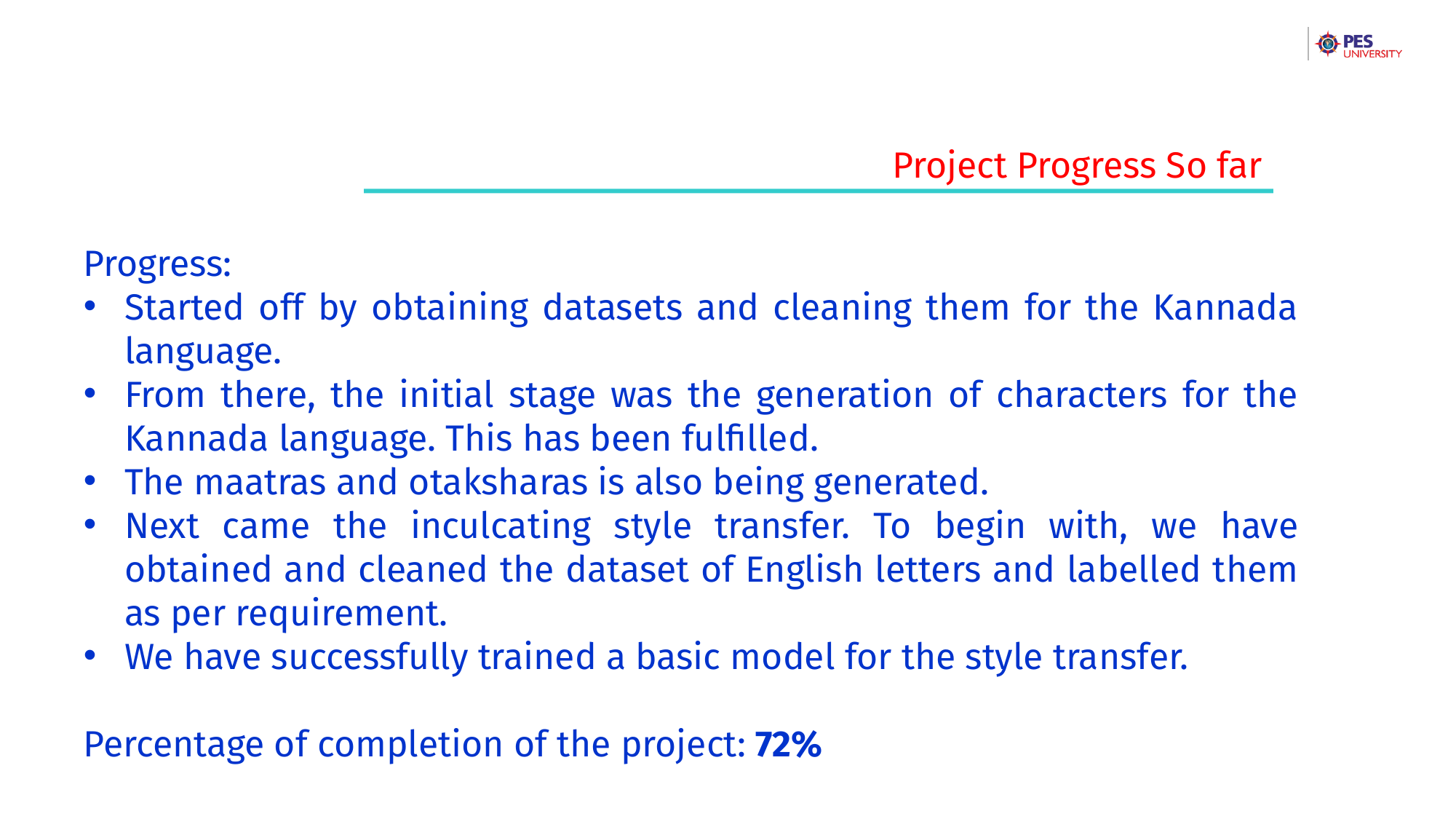

Project Progress So far

Progress:
Started off by obtaining datasets and cleaning them for the Kannada language.
From there, the initial stage was the generation of characters for the Kannada language. This has been fulfilled.
The maatras and otaksharas is also being generated.
Next came the inculcating style transfer. To begin with, we have obtained and cleaned the dataset of English letters and labelled them as per requirement.
We have successfully trained a basic model for the style transfer.

Percentage of completion of the project: 72%